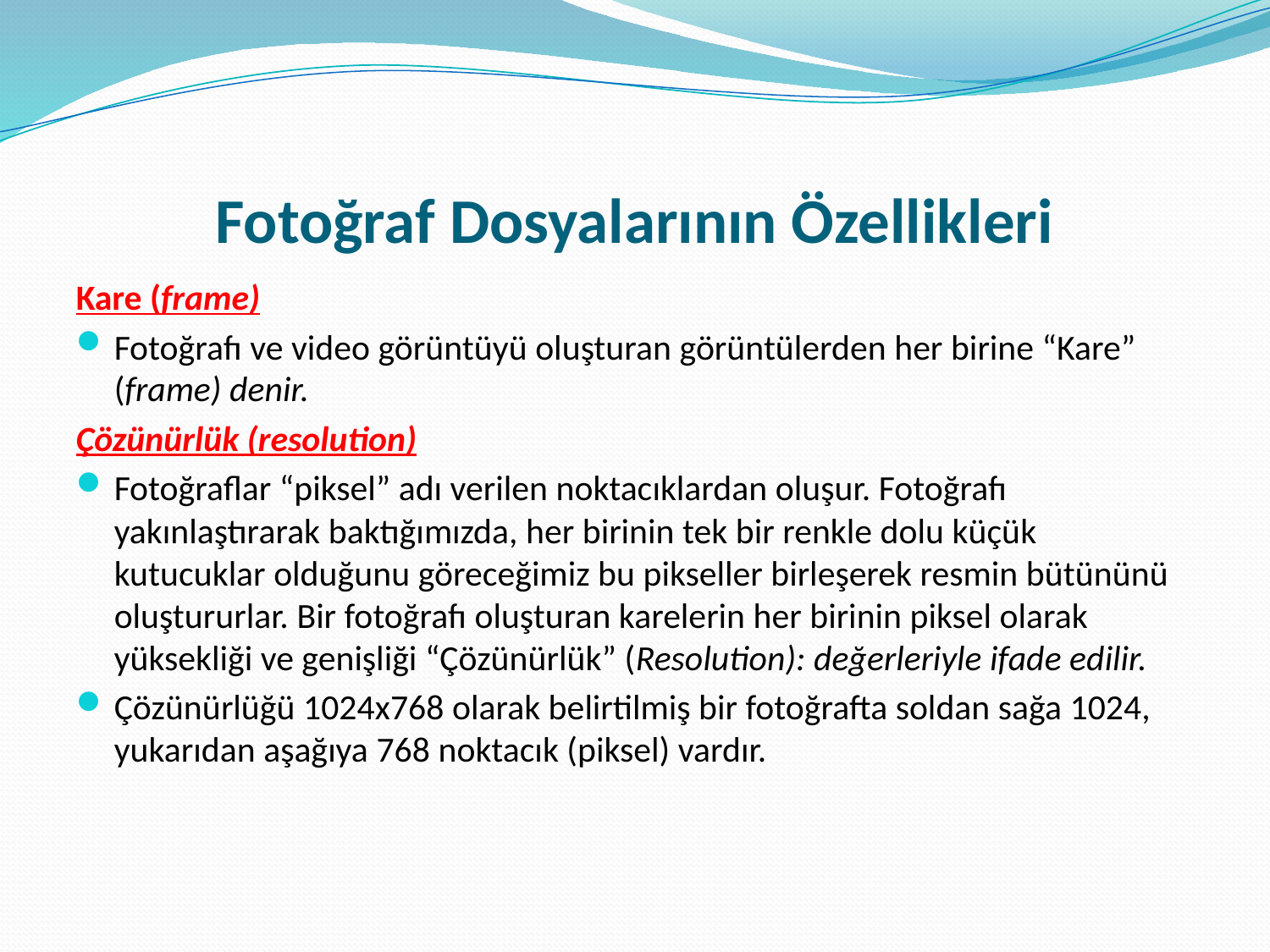

# Fotoğraf Dosyalarının Özellikleri
Kare (frame)
Fotoğrafı ve video görüntüyü oluşturan görüntülerden her birine “Kare” (frame) denir.
Çözünürlük (resolution)
Fotoğraflar “piksel” adı verilen noktacıklardan oluşur. Fotoğrafı yakınlaştırarak baktığımızda, her birinin tek bir renkle dolu küçük kutucuklar olduğunu göreceğimiz bu pikseller birleşerek resmin bütününü oluştururlar. Bir fotoğrafı oluşturan karelerin her birinin piksel olarak yüksekliği ve genişliği “Çözünürlük” (Resolution): değerleriyle ifade edilir.
Çözünürlüğü 1024x768 olarak belirtilmiş bir fotoğrafta soldan sağa 1024, yukarıdan aşağıya 768 noktacık (piksel) vardır.